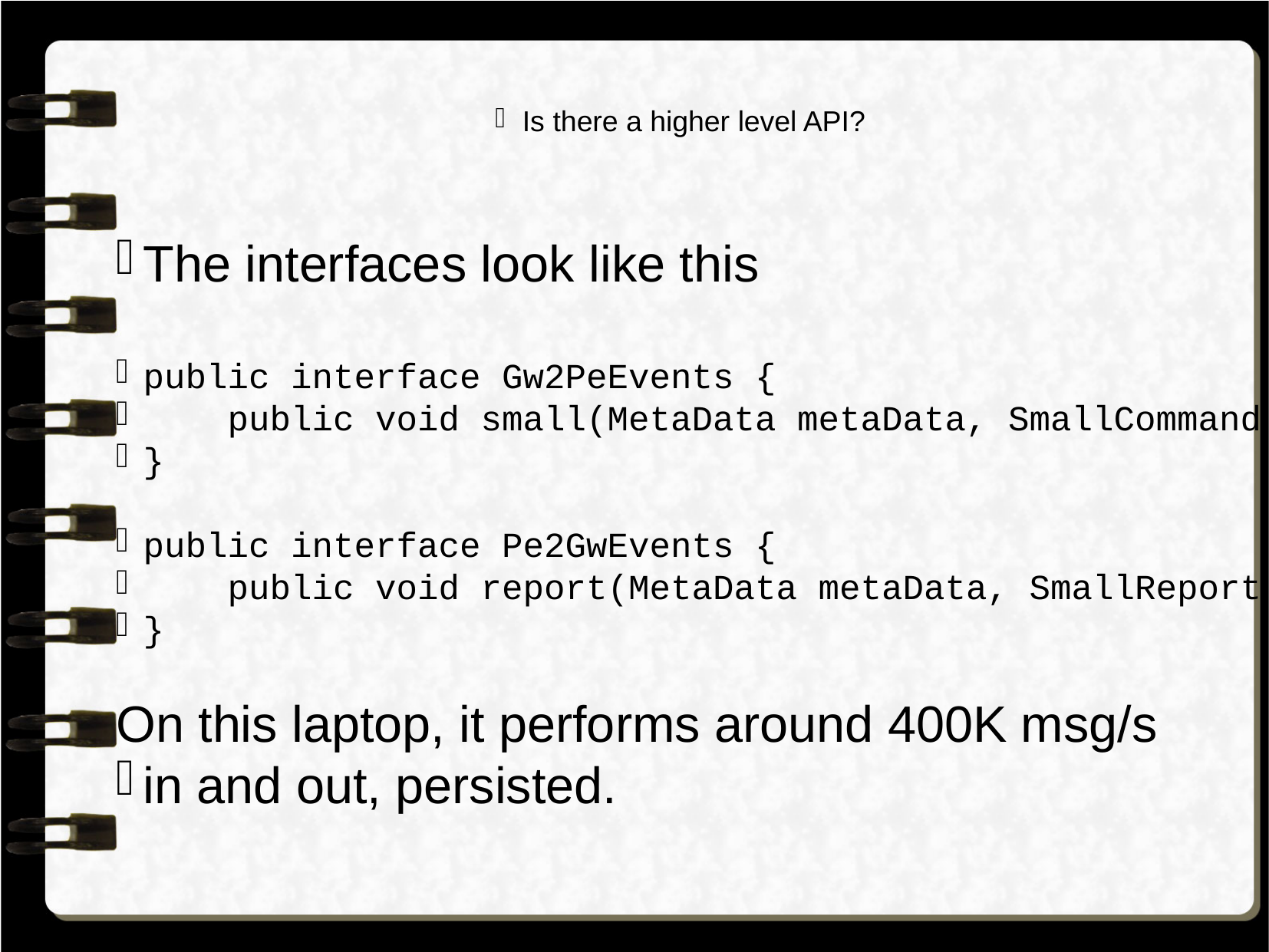

Is there a higher level API?
The interfaces look like this

public interface Gw2PeEvents {
    public void small(MetaData metaData, SmallCommand command);
}

public interface Pe2GwEvents {
    public void report(MetaData metaData, SmallReport smallReport);
}

On this laptop, it performs around 400K msg/s
in and out, persisted.